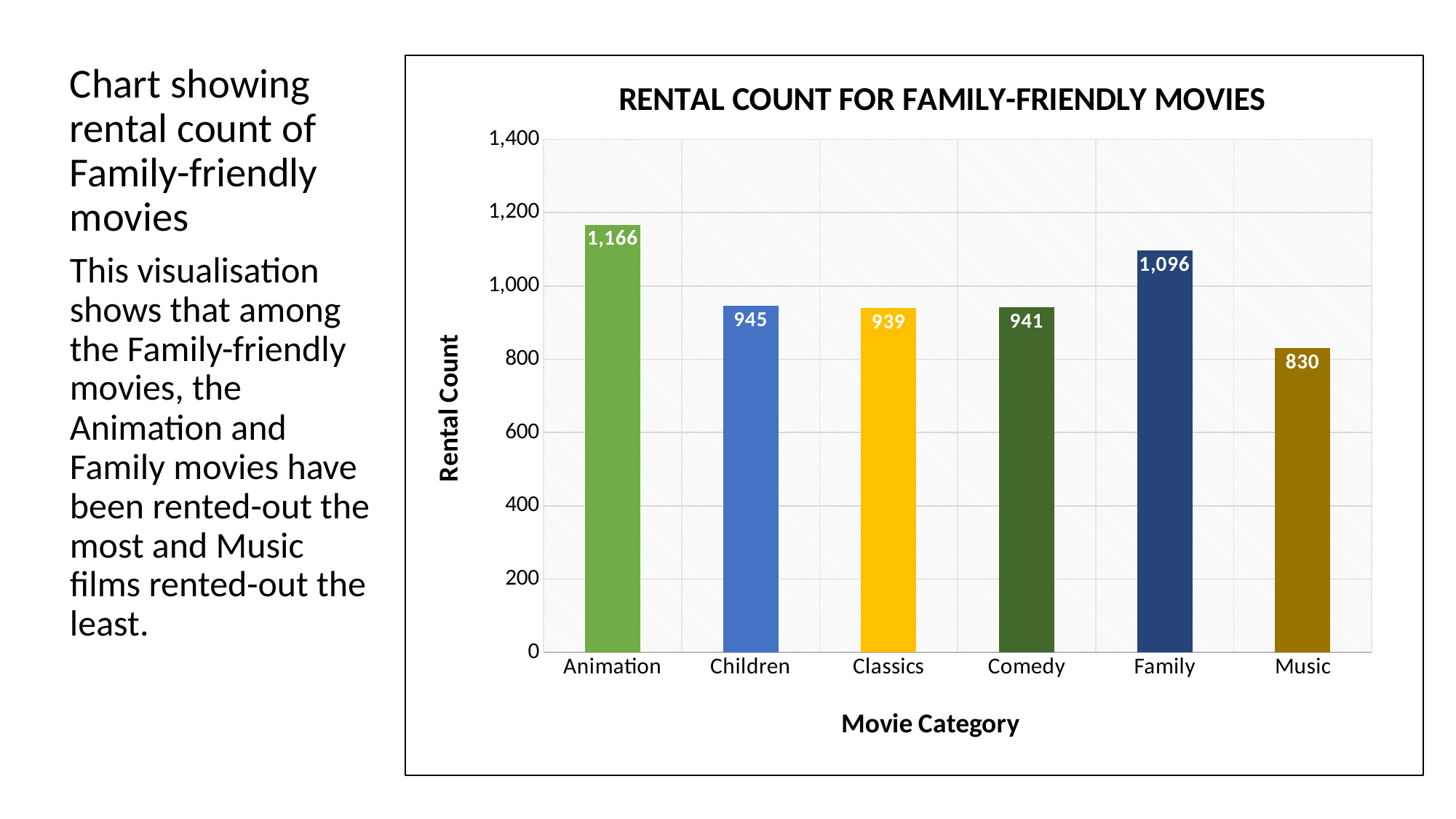

# Chart showing rental count of Family-friendly movies

### Chart: RENTAL COUNT FOR FAMILY-FRIENDLY MOVIES

| Category | Total |
|---|---|
| Animation | 1166.0 |
| Children | 945.0 |
| Classics | 939.0 |
| Comedy | 941.0 |
| Family | 1096.0 |
| Music | 830.0 |
This visualisation shows that among the Family-friendly movies, the Animation and Family movies have been rented-out the most and Music films rented-out the least.